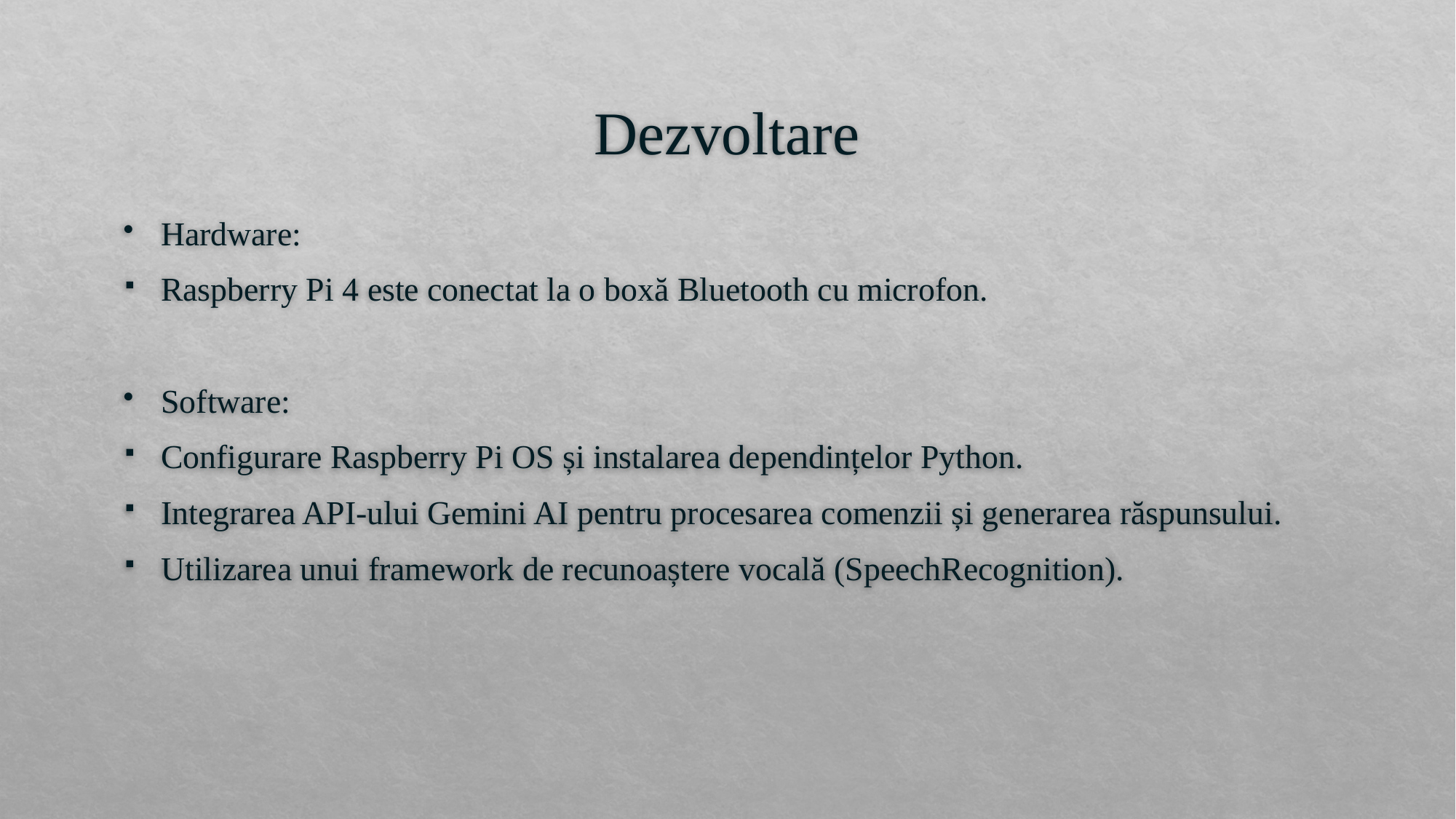

# Dezvoltare
Hardware:
Raspberry Pi 4 este conectat la o boxă Bluetooth cu microfon.

Software:
Configurare Raspberry Pi OS și instalarea dependințelor Python.
Integrarea API-ului Gemini AI pentru procesarea comenzii și generarea răspunsului.
Utilizarea unui framework de recunoaștere vocală (SpeechRecognition).